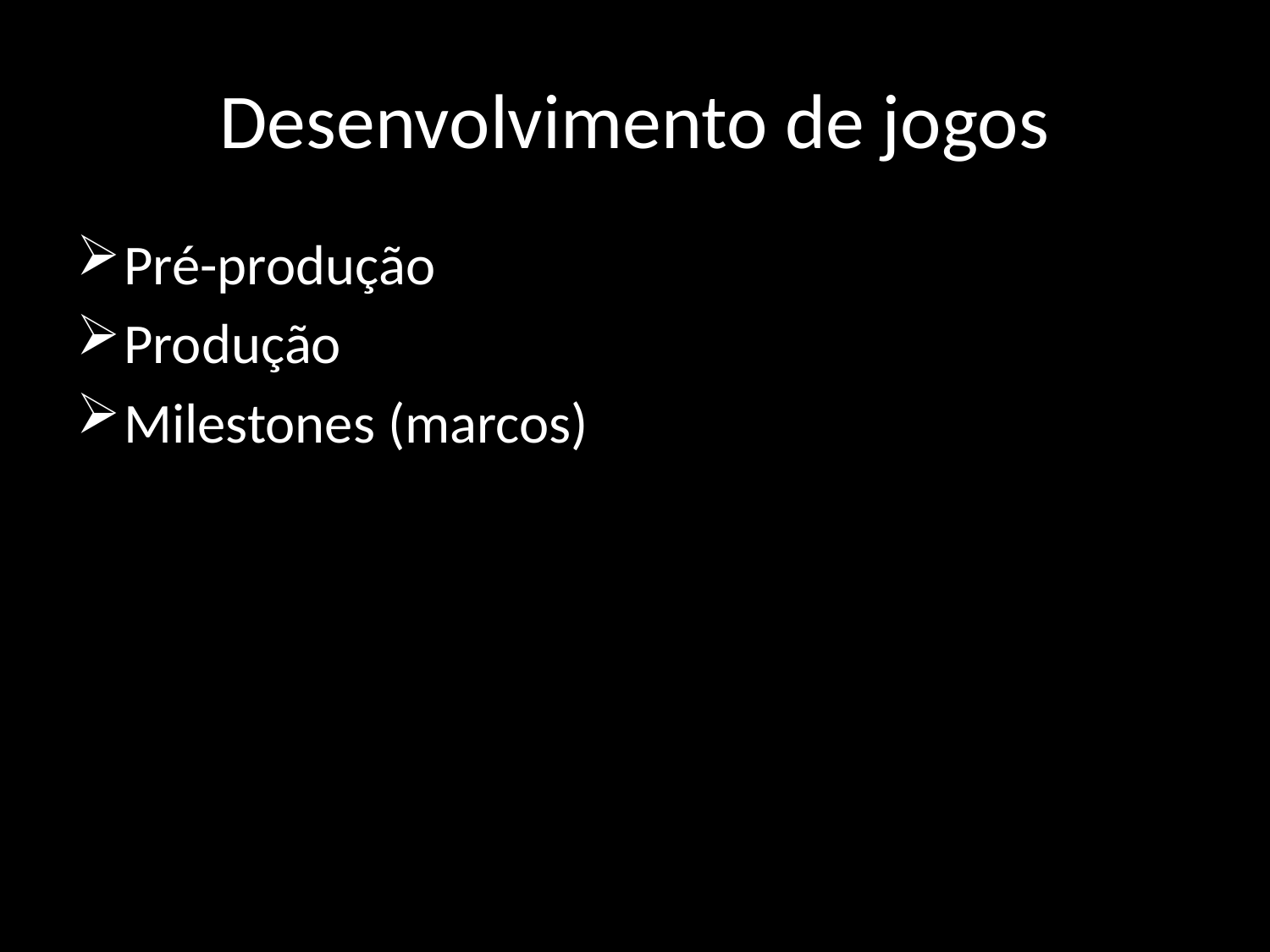

# Desenvolvimento de jogos
Pré-produção
Produção
Milestones (marcos)